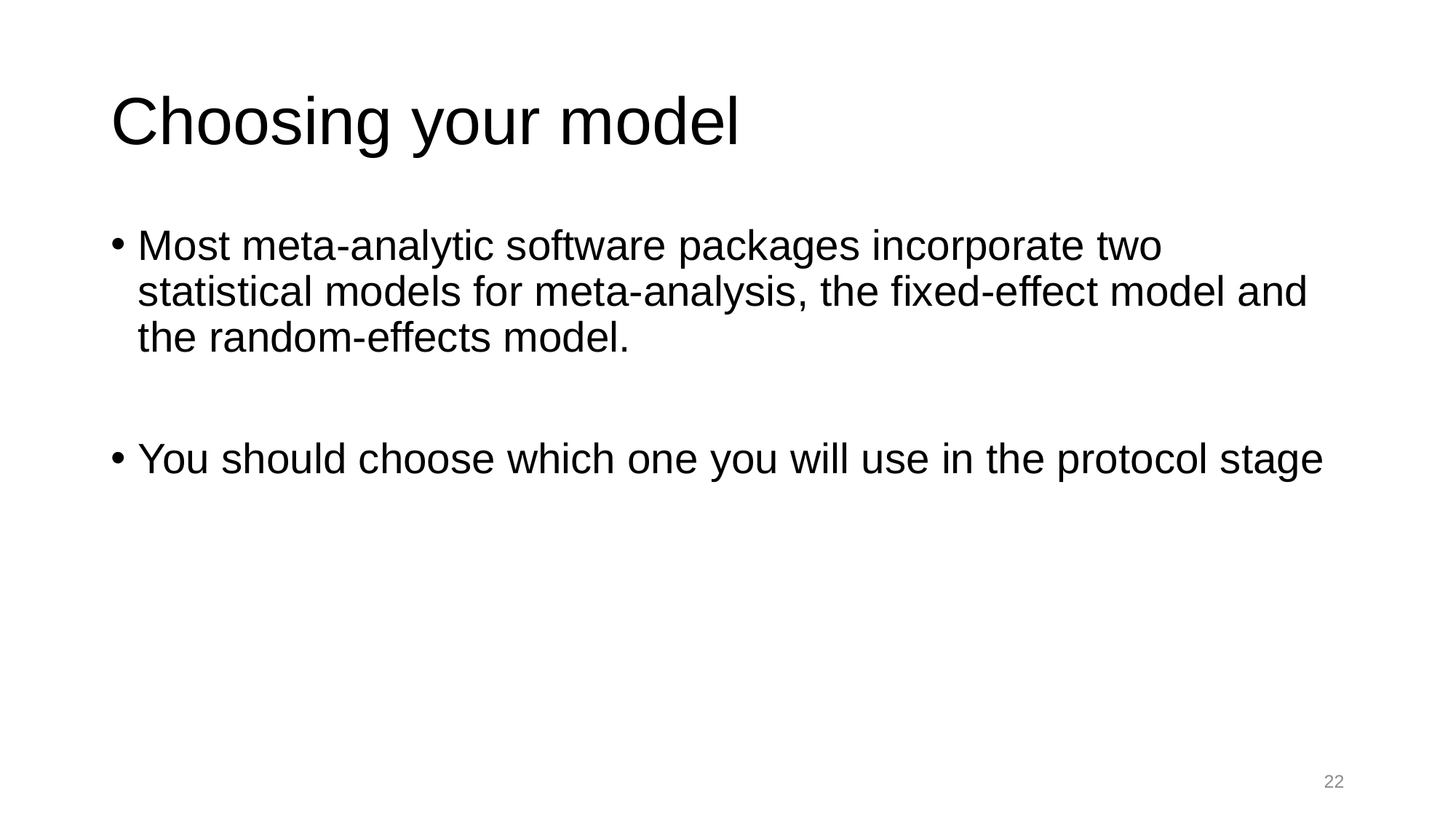

# Choosing your model
Most meta-analytic software packages incorporate two statistical models for meta-analysis, the fixed-effect model and the random-effects model.

You should choose which one you will use in the protocol stage
22